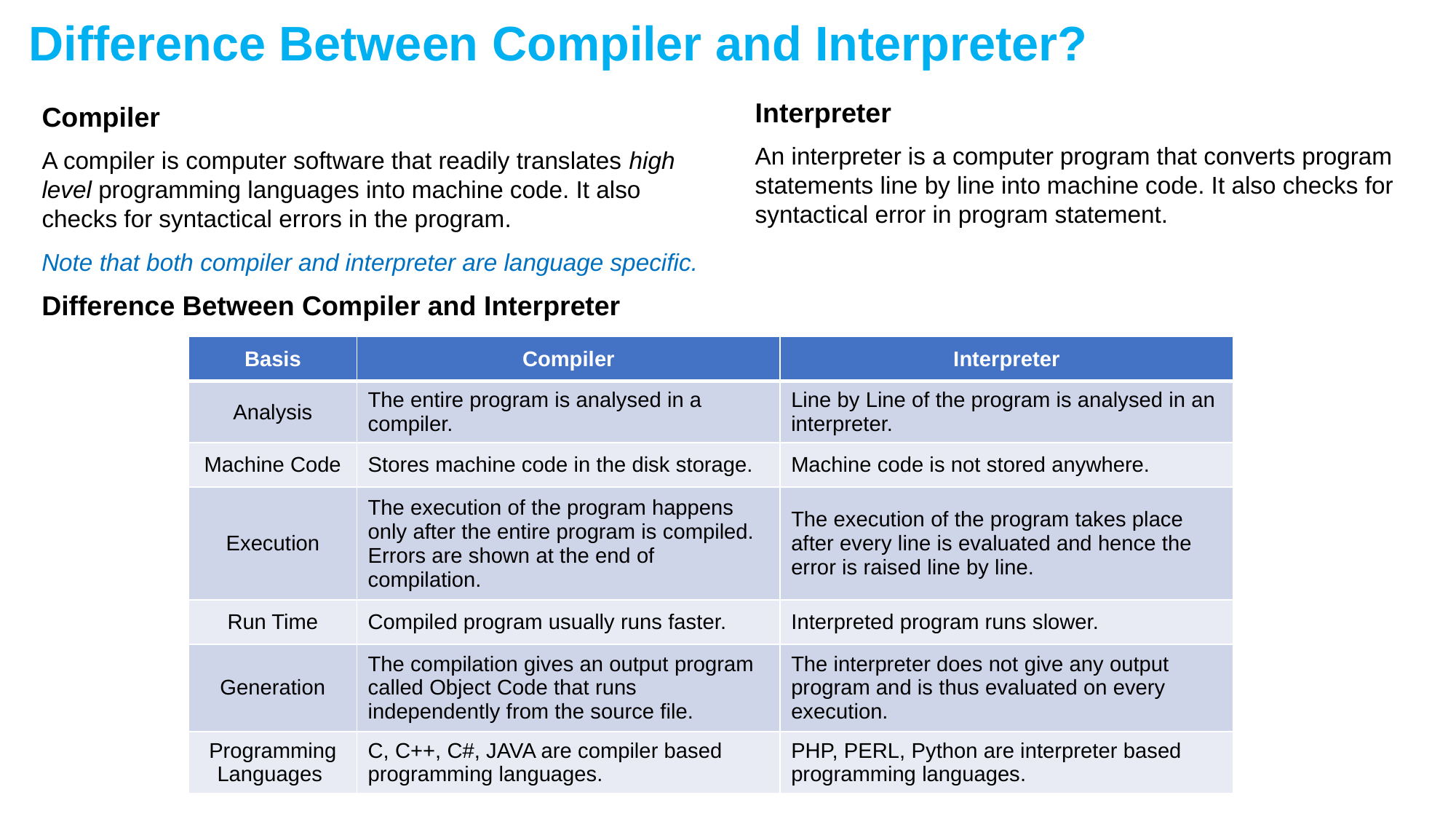

Difference Between Compiler and Interpreter?
Interpreter
An interpreter is a computer program that converts program statements line by line into machine code. It also checks for syntactical error in program statement.
Compiler
A compiler is computer software that readily translates high level programming languages into machine code. It also checks for syntactical errors in the program.
Note that both compiler and interpreter are language specific.
Difference Between Compiler and Interpreter
| Basis | Compiler | Interpreter |
| --- | --- | --- |
| Analysis | The entire program is analysed in a compiler. | Line by Line of the program is analysed in an interpreter. |
| Machine Code | Stores machine code in the disk storage. | Machine code is not stored anywhere. |
| Execution | The execution of the program happens only after the entire program is compiled. Errors are shown at the end of compilation. | The execution of the program takes place after every line is evaluated and hence the error is raised line by line. |
| Run Time | Compiled program usually runs faster. | Interpreted program runs slower. |
| Generation | The compilation gives an output program called Object Code that runs independently from the source file. | The interpreter does not give any output program and is thus evaluated on every execution. |
| Programming Languages | C, C++, C#, JAVA are compiler based programming languages. | PHP, PERL, Python are interpreter based programming languages. |